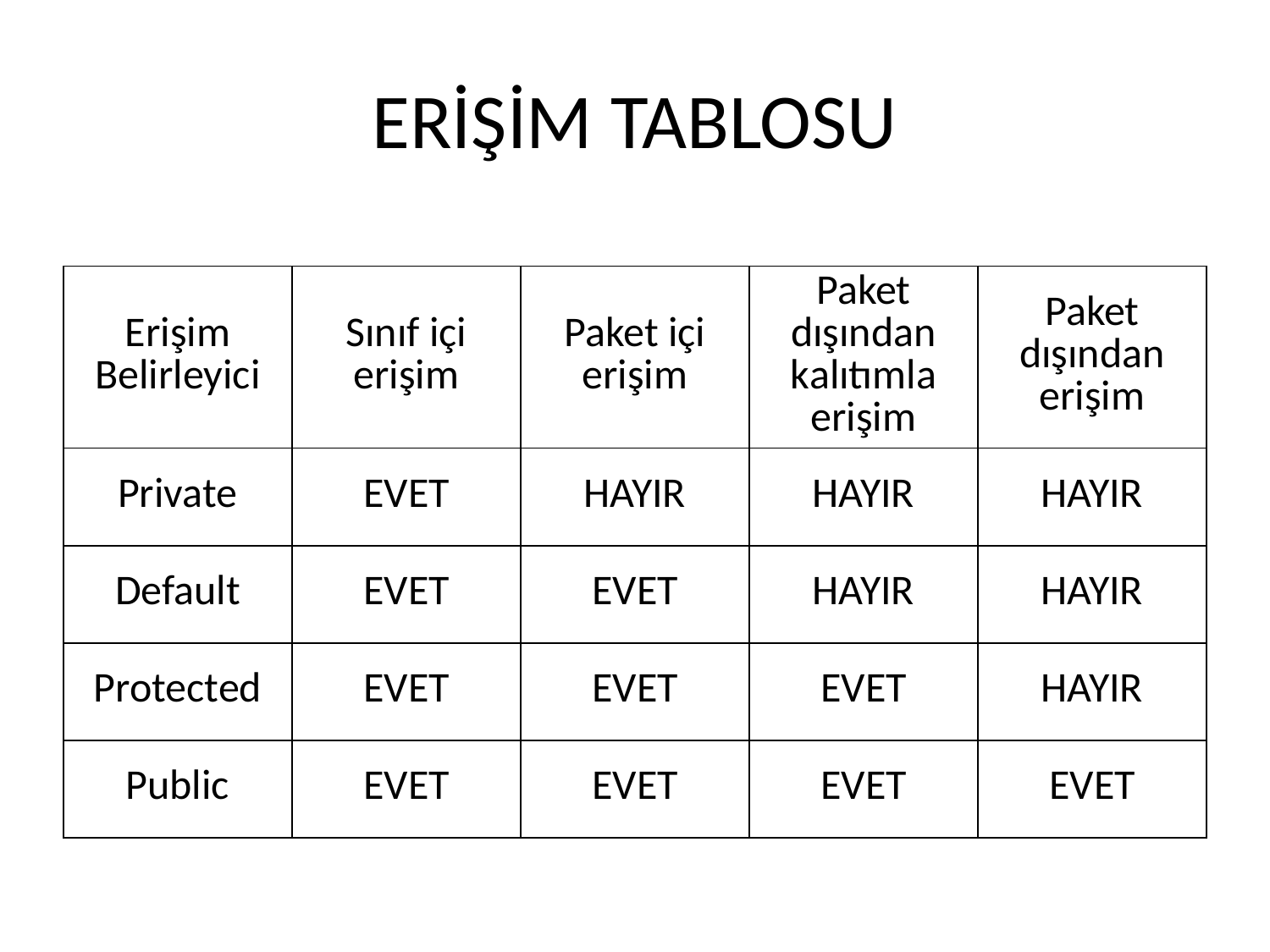

# ERİŞİM TABLOSU
| Erişim Belirleyici | Sınıf içi erişim | Paket içi erişim | Paket dışından kalıtımla erişim | Paket dışından erişim |
| --- | --- | --- | --- | --- |
| Private | EVET | HAYIR | HAYIR | HAYIR |
| Default | EVET | EVET | HAYIR | HAYIR |
| Protected | EVET | EVET | EVET | HAYIR |
| Public | EVET | EVET | EVET | EVET |